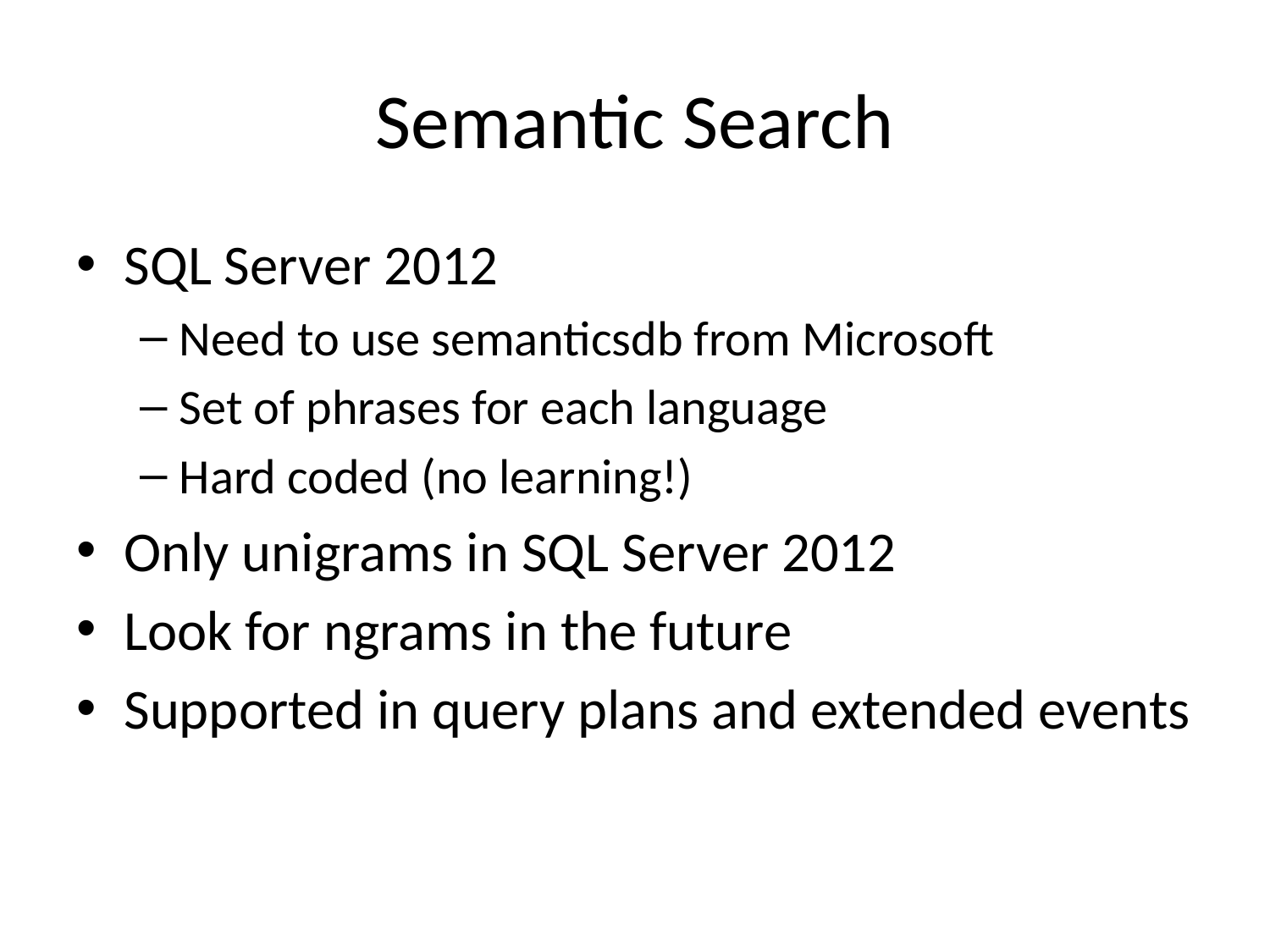

# Semantic Search
SQL Server 2012
Need to use semanticsdb from Microsoft
Set of phrases for each language
Hard coded (no learning!)
Only unigrams in SQL Server 2012
Look for ngrams in the future
Supported in query plans and extended events